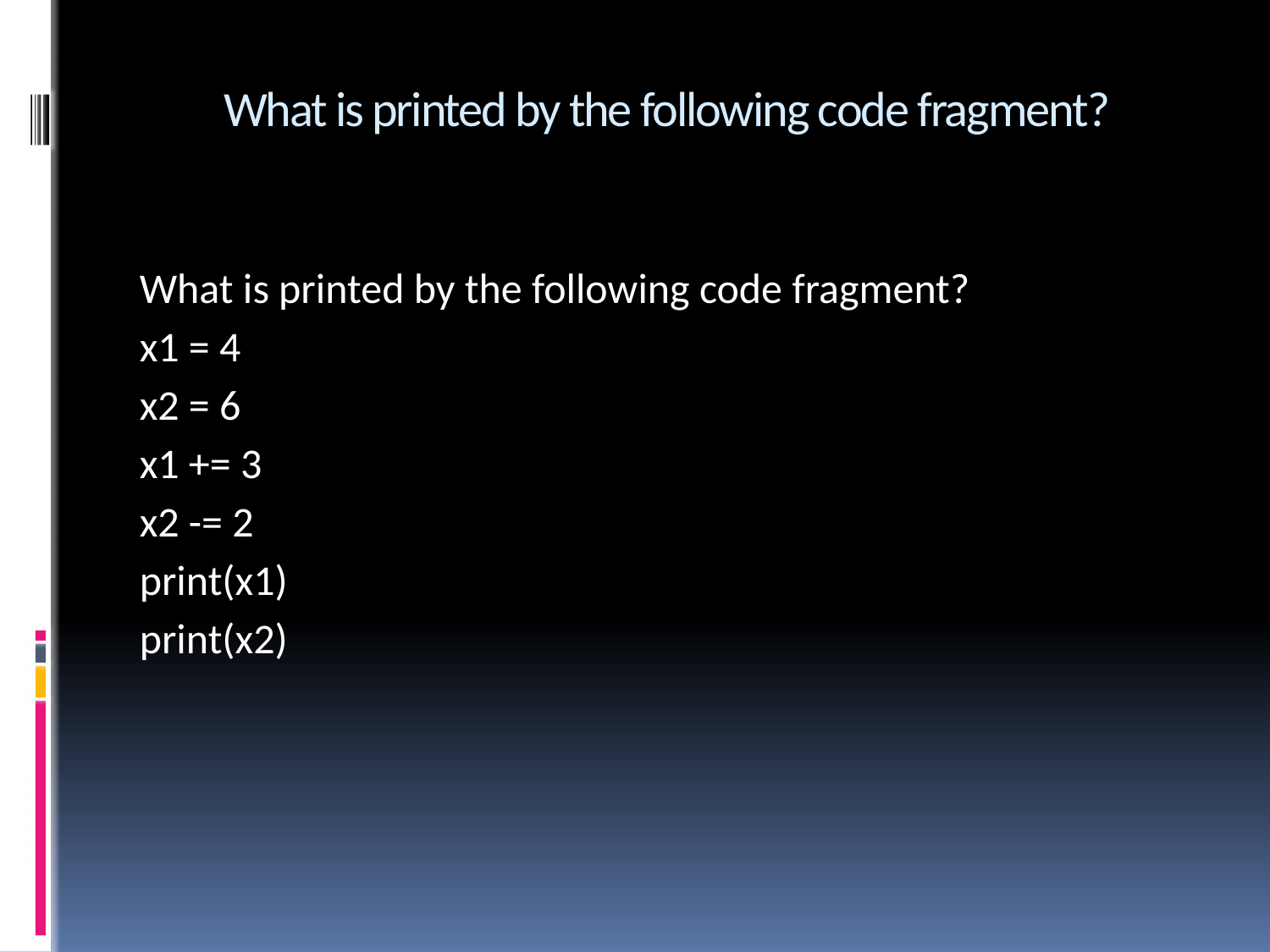

# What is printed by the following code fragment?
What is printed by the following code fragment?
x1 = 4
x2 = 6
x1 += 3
x2 -= 2
print(x1)
print(x2)